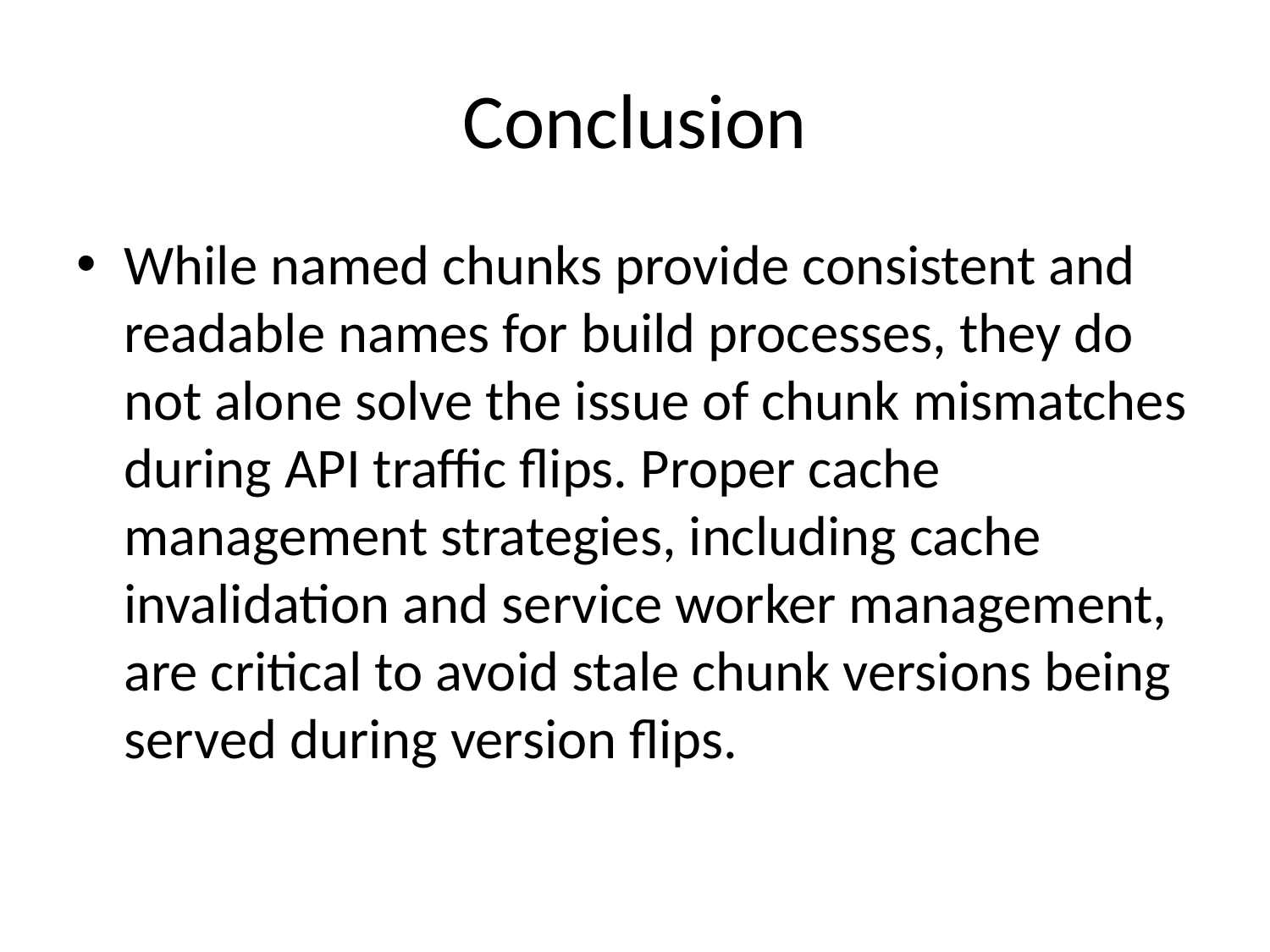

# Conclusion
While named chunks provide consistent and readable names for build processes, they do not alone solve the issue of chunk mismatches during API traffic flips. Proper cache management strategies, including cache invalidation and service worker management, are critical to avoid stale chunk versions being served during version flips.